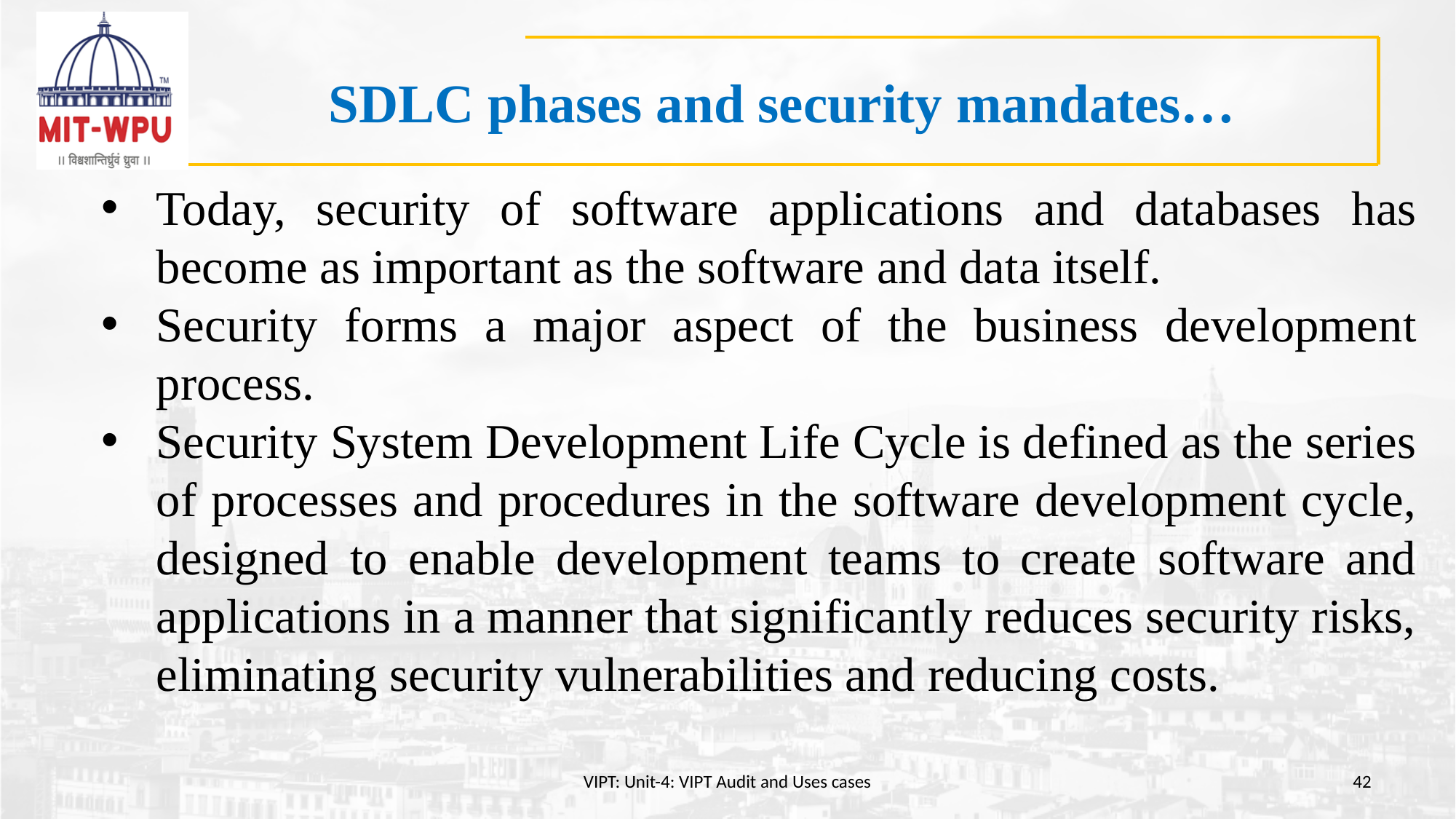

# SDLC phases and security mandates…
Today, security of software applications and databases has become as important as the software and data itself.
Security forms a major aspect of the business development process.
Security System Development Life Cycle is defined as the series of processes and procedures in the software development cycle, designed to enable development teams to create software and applications in a manner that significantly reduces security risks, eliminating security vulnerabilities and reducing costs.

VIPT: Unit-4: VIPT Audit and Uses cases
42